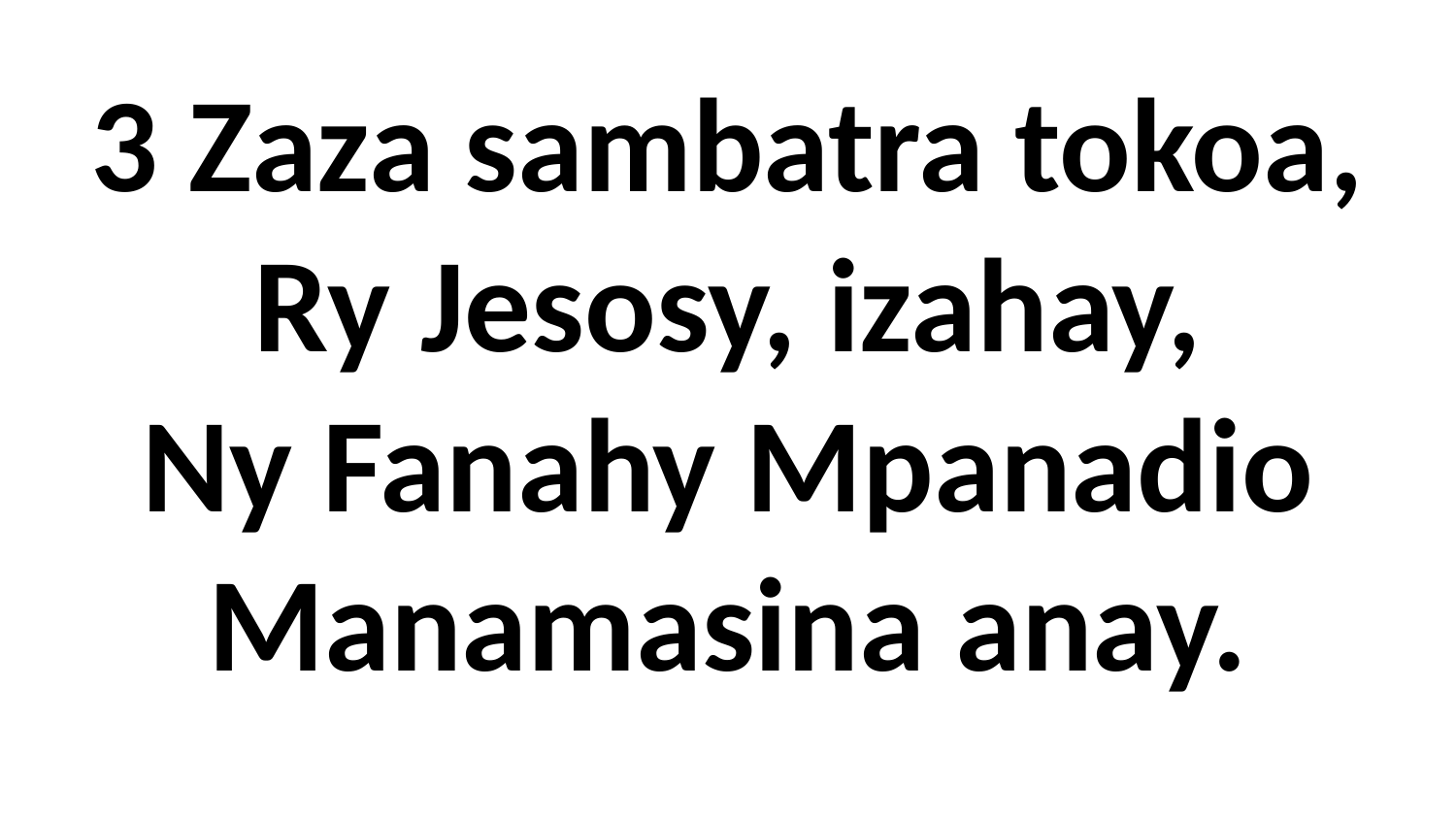

# 3 Zaza sambatra tokoa, Ry Jesosy, izahay, Ny Fanahy Mpanadio Manamasina anay.